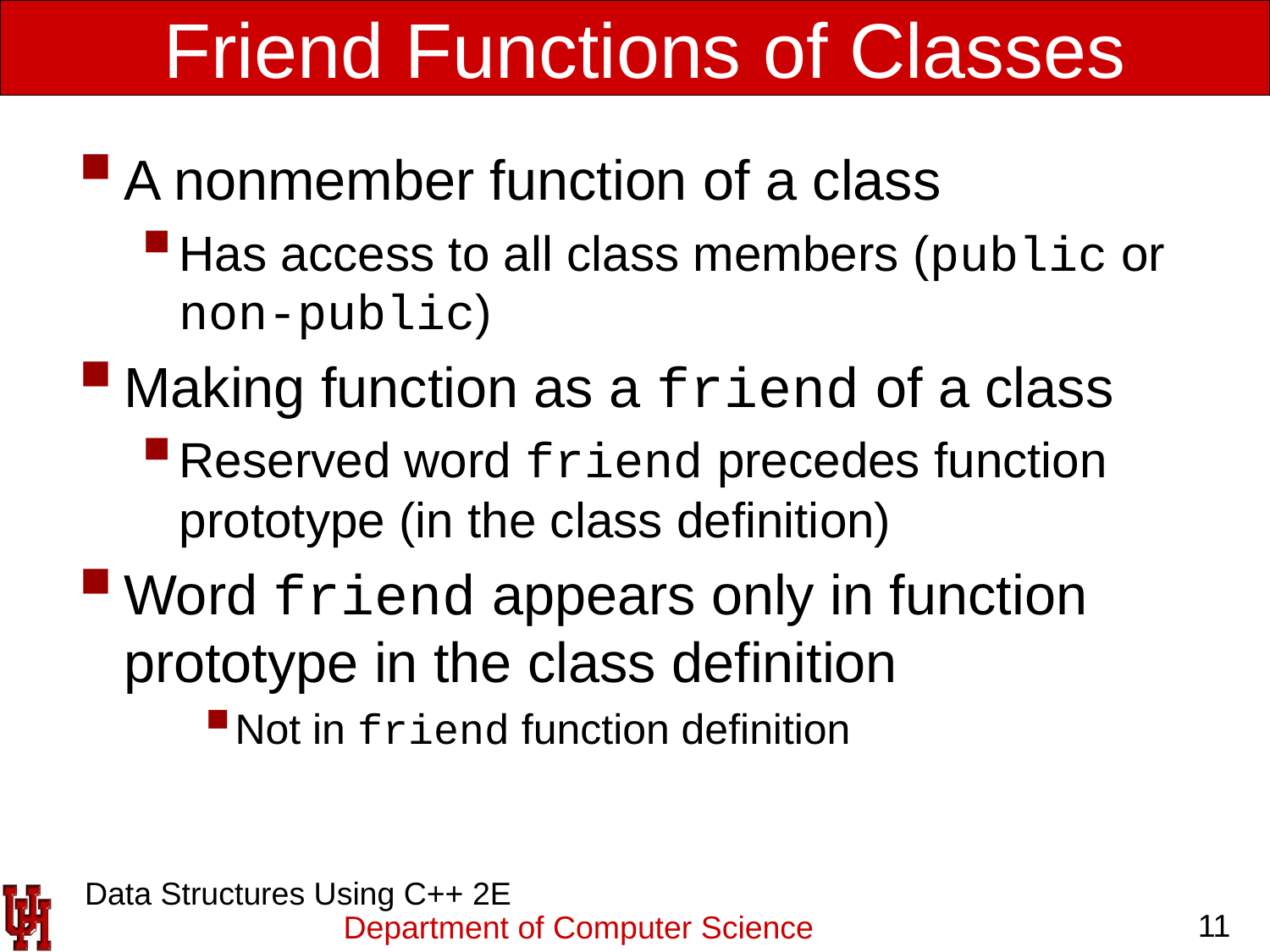

# Friend Functions of Classes
A nonmember function of a class
Has access to all class members (public or non-public)
Making function as a friend of a class
Reserved word friend precedes function prototype (in the class definition)
Word friend appears only in function prototype in the class definition
Not in friend function definition
 Data Structures Using C++ 2E